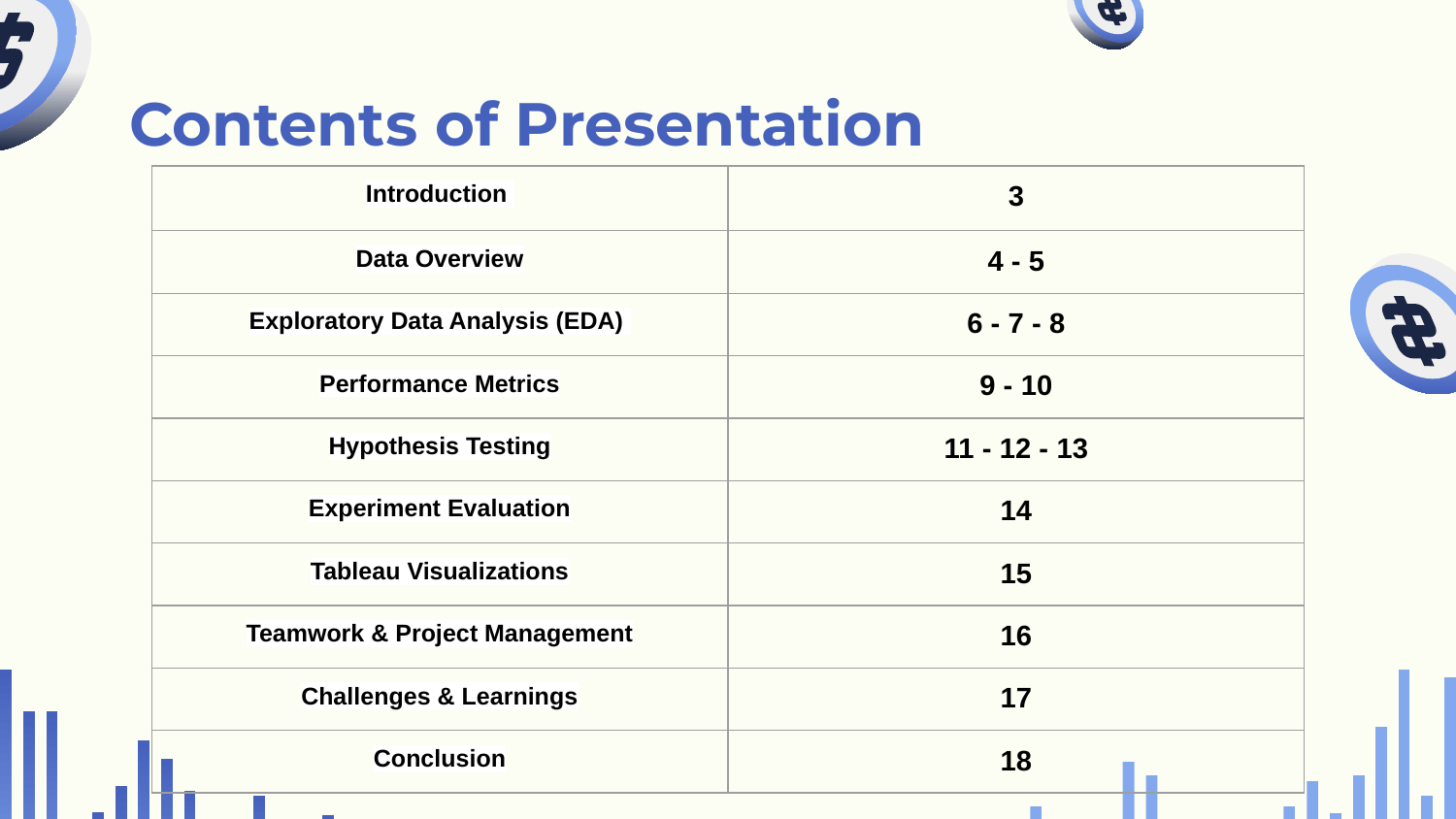

# Contents of Presentation
| Introduction | 3 |
| --- | --- |
| Data Overview | 4 - 5 |
| Exploratory Data Analysis (EDA) | 6 - 7 - 8 |
| Performance Metrics | 9 - 10 |
| Hypothesis Testing | 11 - 12 - 13 |
| Experiment Evaluation | 14 |
| Tableau Visualizations | 15 |
| Teamwork & Project Management | 16 |
| Challenges & Learnings | 17 |
| Conclusion | 18 |